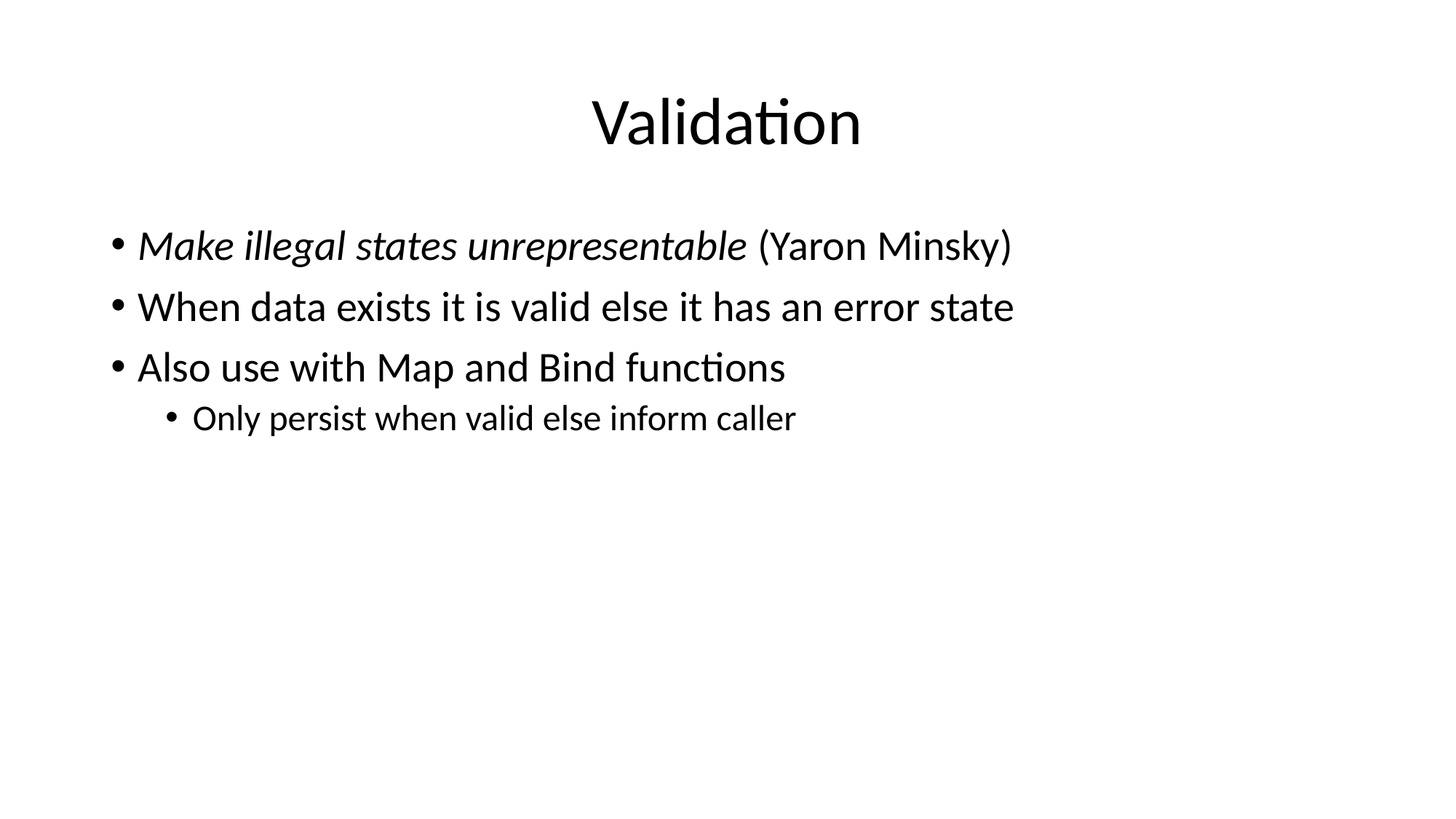

# Validation
Make illegal states unrepresentable (Yaron Minsky)
When data exists it is valid else it has an error state
Also use with Map and Bind functions
Only persist when valid else inform caller